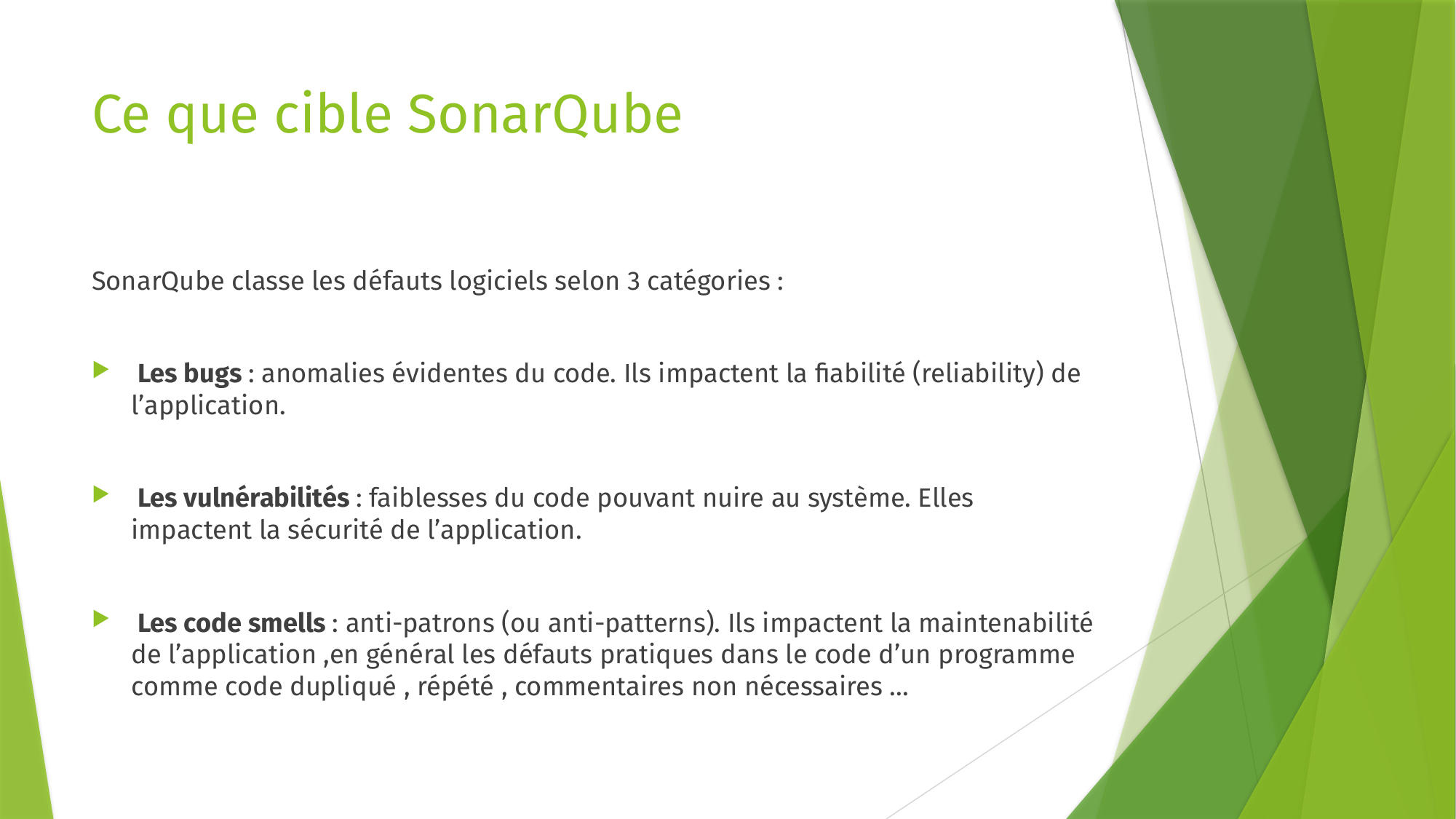

# Ce que cible SonarQube
SonarQube classe les défauts logiciels selon 3 catégories :

 Les bugs : anomalies évidentes du code. Ils impactent la fiabilité (reliability) de l’application.

 Les vulnérabilités : faiblesses du code pouvant nuire au système. Elles impactent la sécurité de l’application.

 Les code smells : anti-patrons (ou anti-patterns). Ils impactent la maintenabilité de l’application ,en général les défauts pratiques dans le code d’un programme comme code dupliqué , répété , commentaires non nécessaires …